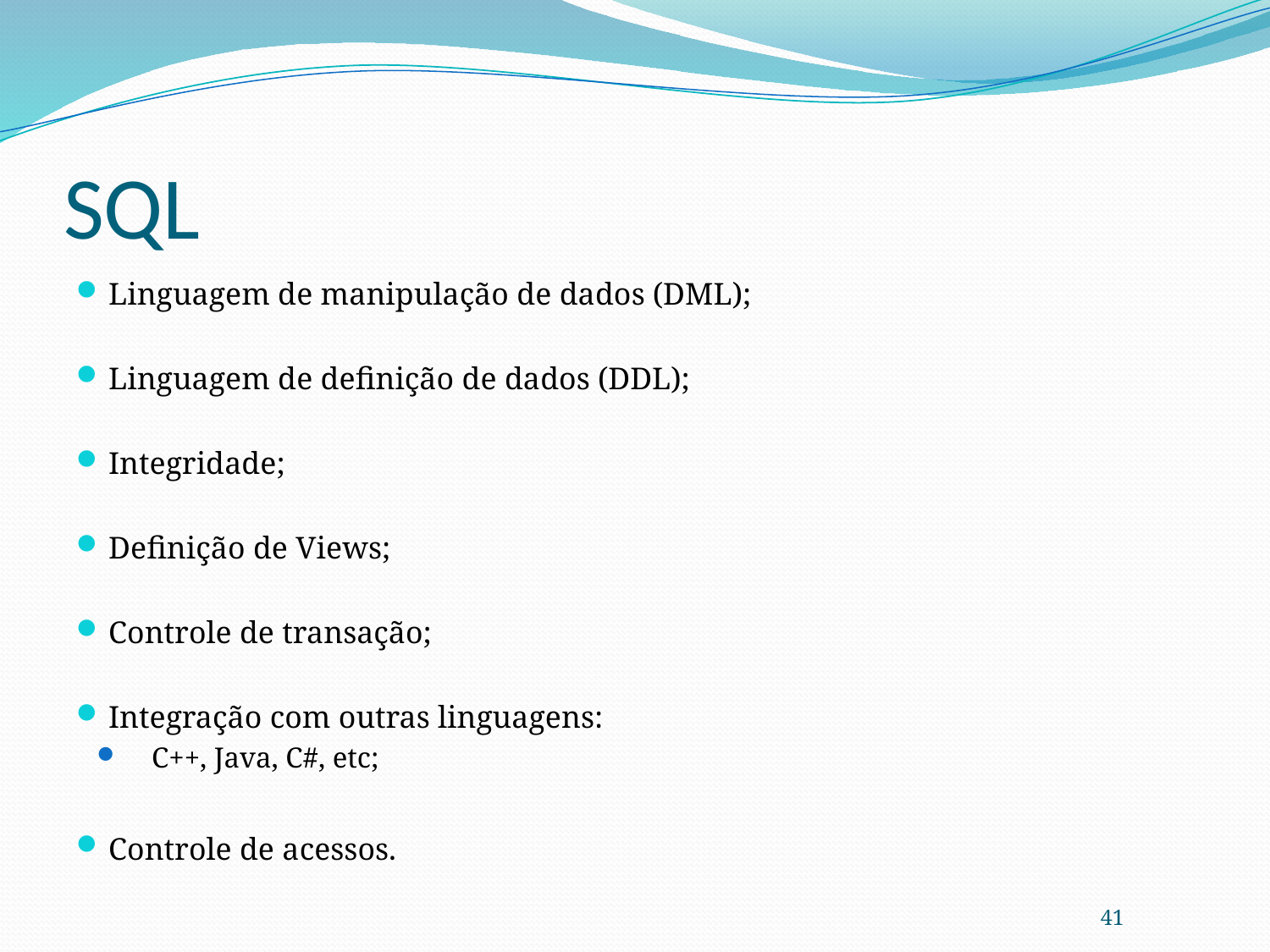

# SQL
Linguagem de manipulação de dados (DML);

Linguagem de definição de dados (DDL);

Integridade;

Definição de Views;

Controle de transação;

Integração com outras linguagens:
C++, Java, C#, etc;

Controle de acessos.
41